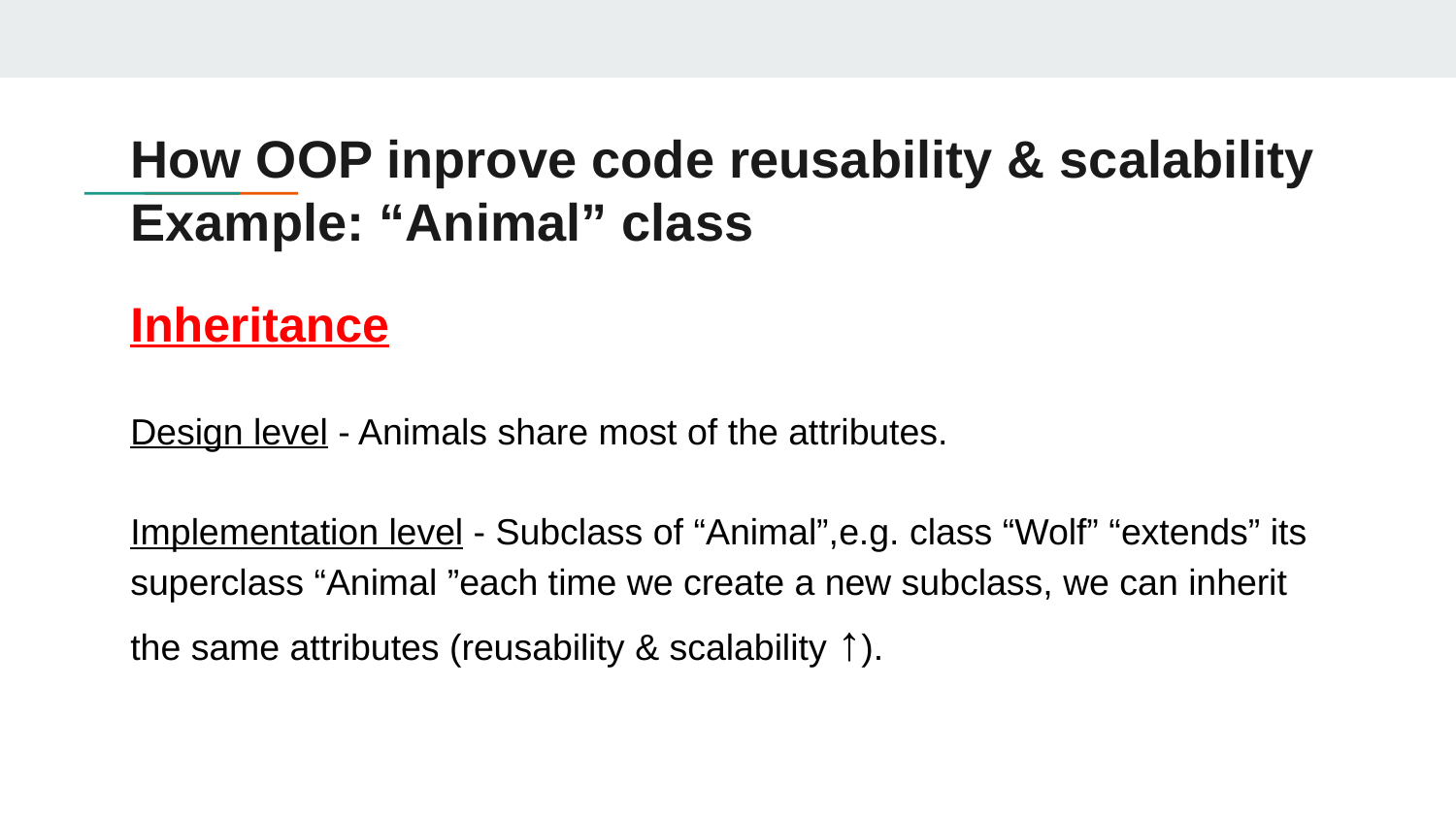

# How OOP inprove code reusability & scalability Example: “Animal” class
Inheritance

Design level - Animals share most of the attributes.

Implementation level - Subclass of “Animal”,e.g. class “Wolf” “extends” its superclass “Animal ”each time we create a new subclass, we can inherit the same attributes (reusability & scalability ↑).